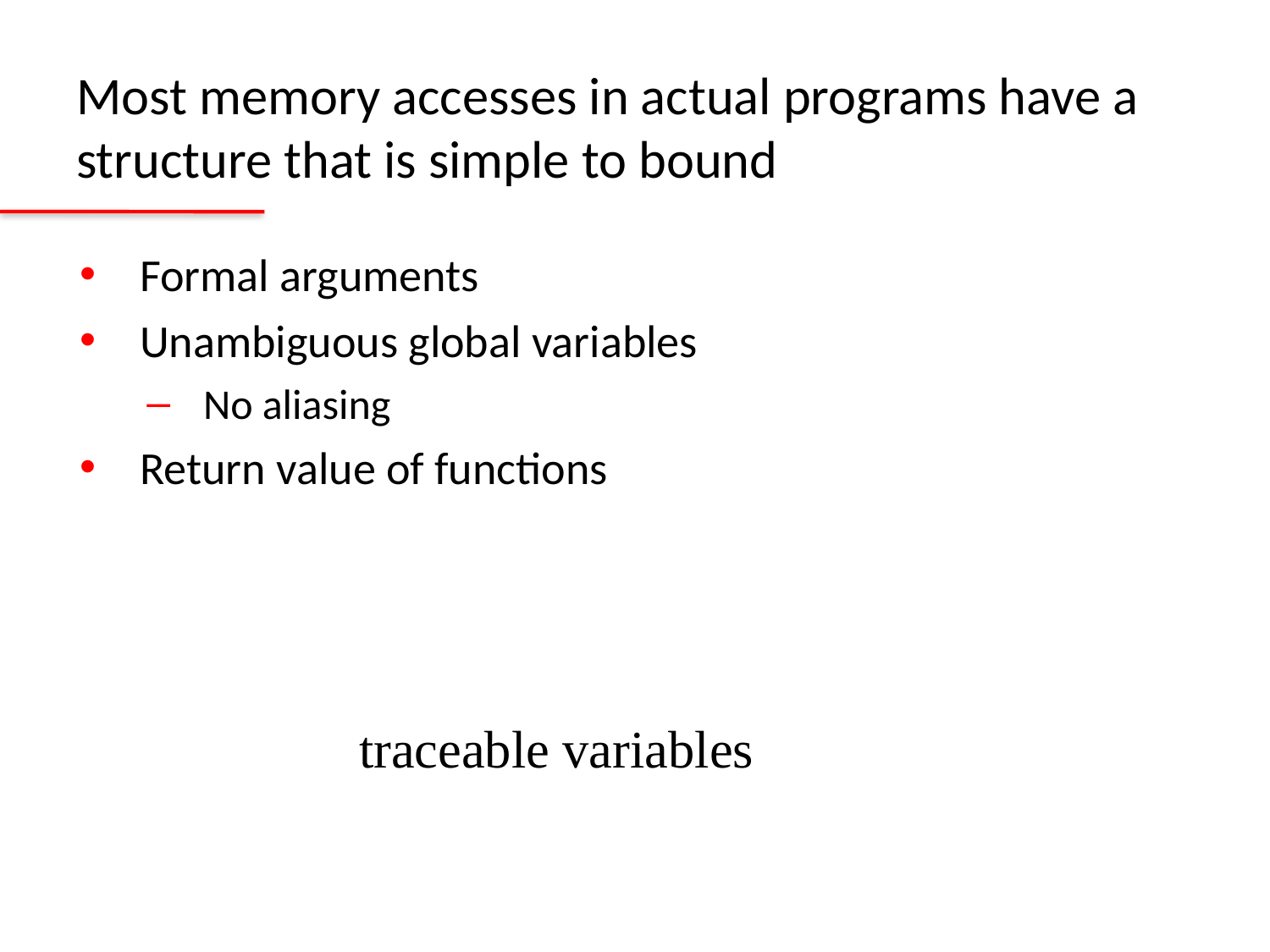

# Most memory accesses in actual programs have a structure that is simple to bound
Formal arguments
Unambiguous global variables
No aliasing
Return value of functions
constants
traceable variables
summations
multiplications